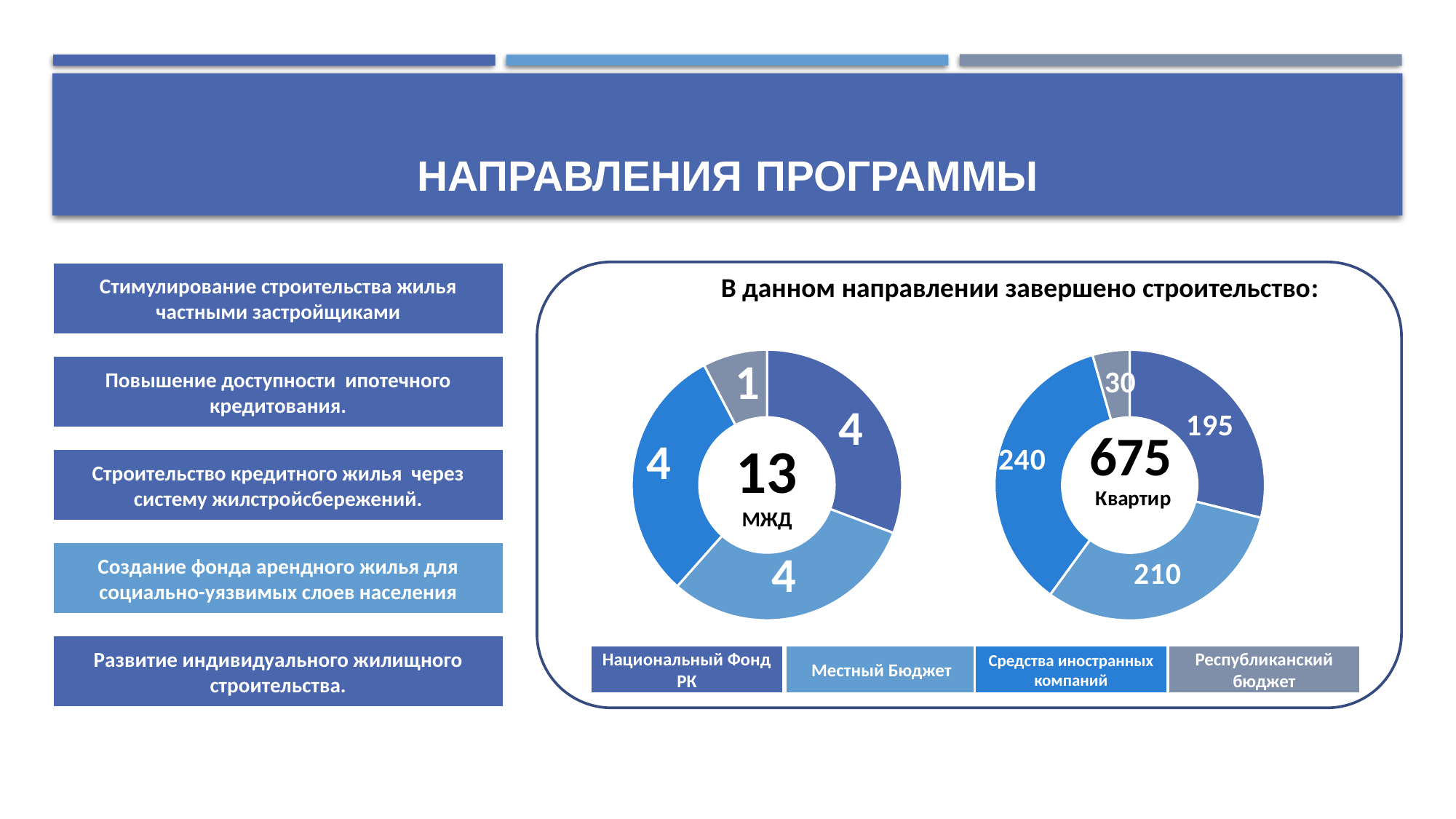

# Направления программы
Стимулирование строительства жилья частными застройщиками

	   В данном направлении завершено строительство:

### Chart

| Category | 24 |
|---|---|
| Национальный Фонд РК | 4.0 |
| Местный Бюджет | 4.0 |
| Средства иностранных компаний | 4.0 |
| Республиканский бюджет | 1.0 |

### Chart

| Category | 24 |
|---|---|
| Национальный Фонд РК | 195.0 |
| Местный Бюджет | 210.0 |
| Средства иностранных компаний | 240.0 |
| Республиканский бюджет | 30.0 |
Повышение доступности  ипотечного кредитования.
  13
       МЖД
Строительство кредитного жилья  через систему жилстройсбережений.
Создание фонда арендного жилья для социально-уязвимых слоев населения
Развитие индивидуального жилищного строительства.
Национальный Фонд РК
Местный Бюджет
Средства иностранных компаний
Республиканский бюджет